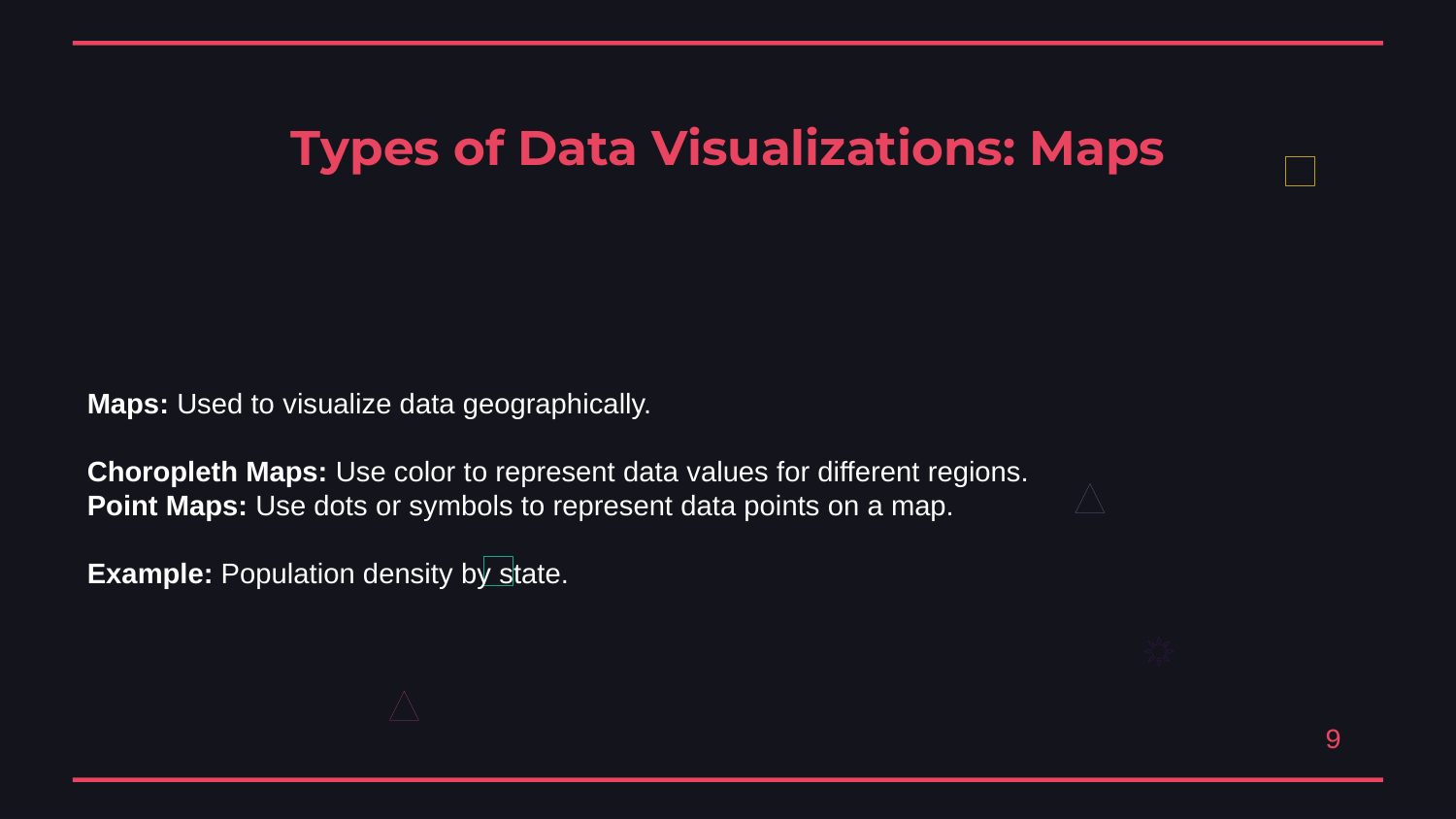

Types of Data Visualizations: Maps

Maps: Used to visualize data geographically.

Choropleth Maps: Use color to represent data values for different regions.
Point Maps: Use dots or symbols to represent data points on a map.

Example: Population density by state.

9